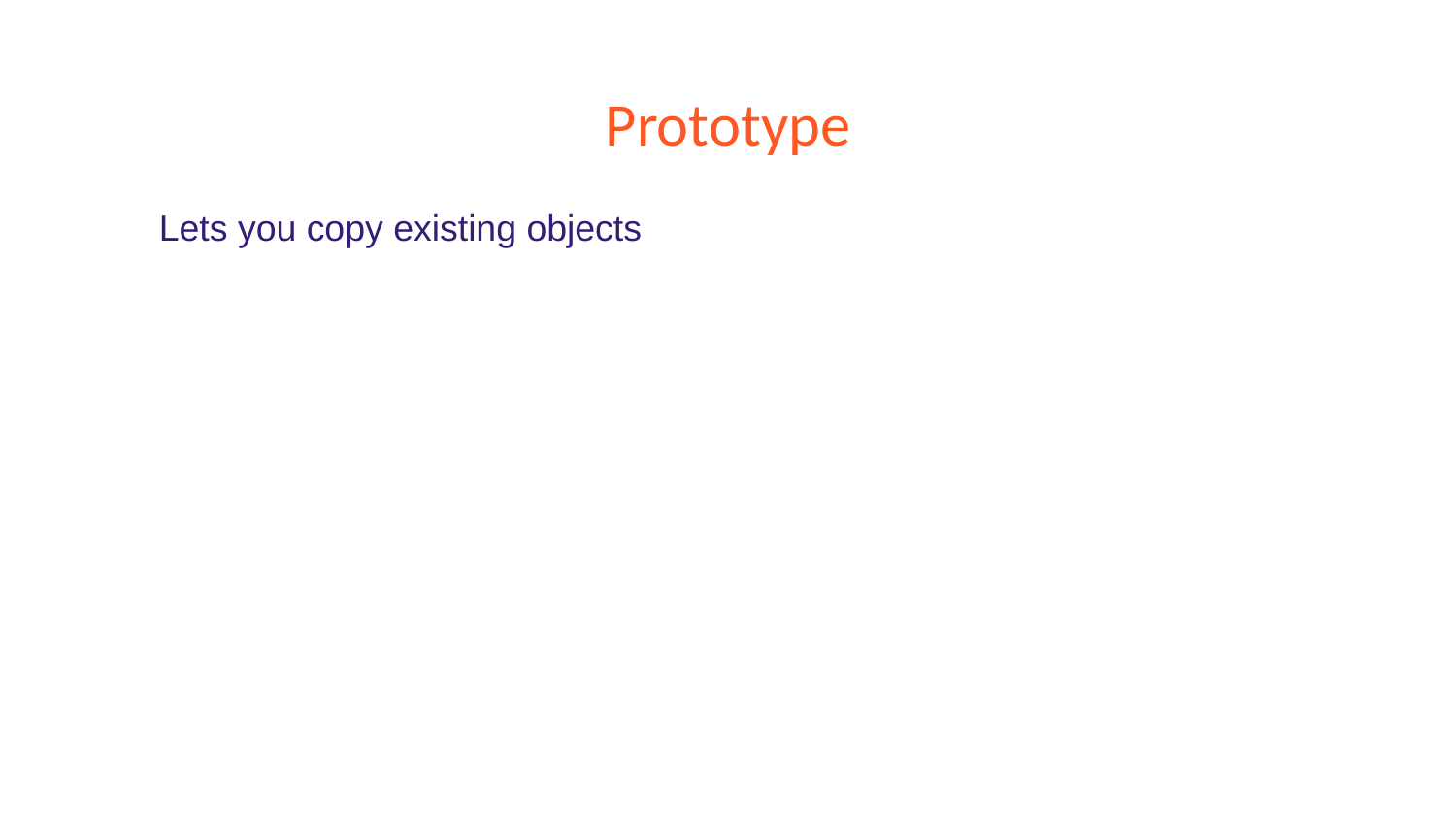

# Prototype
Lets you copy existing objects